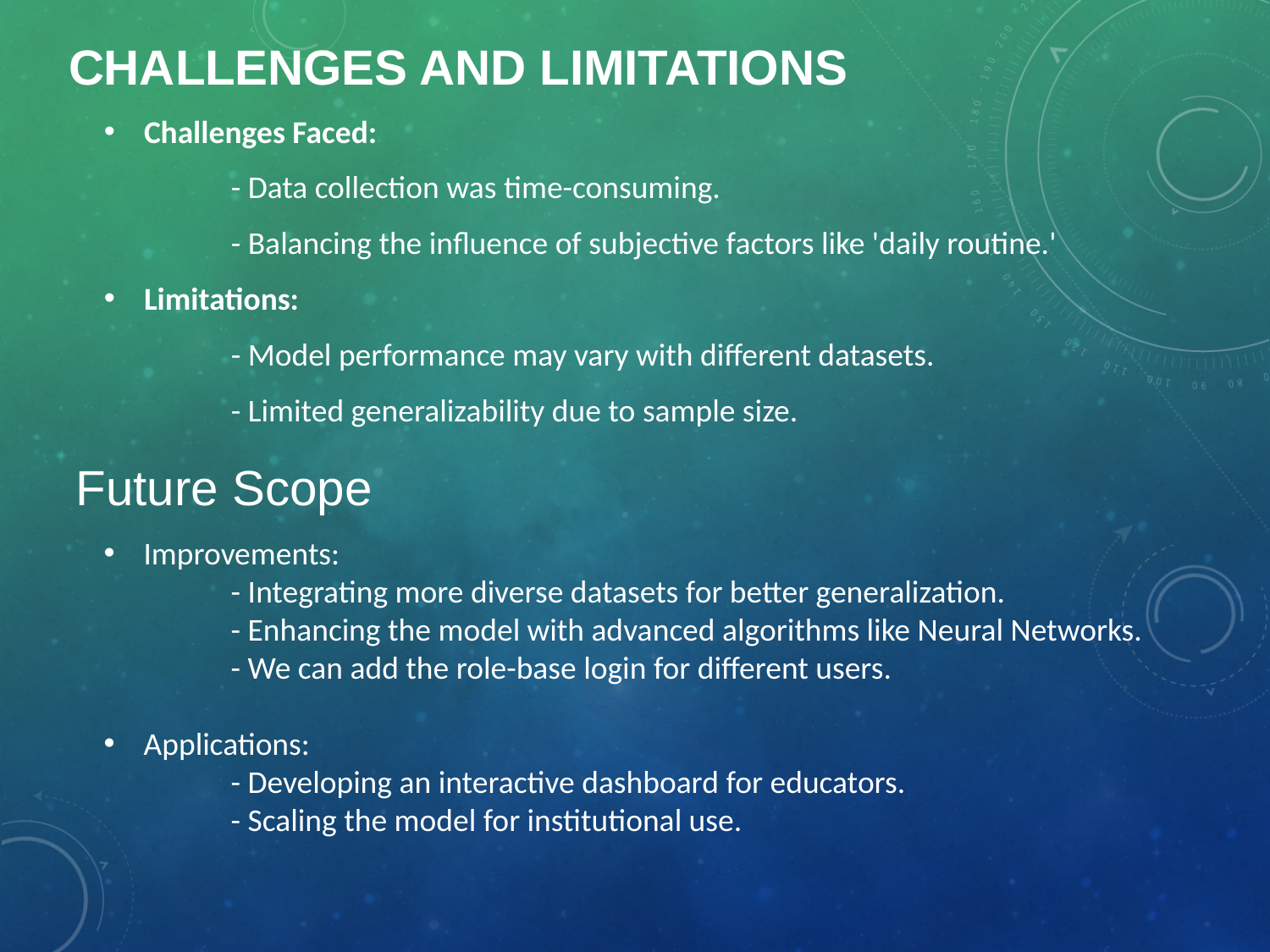

# Challenges and Limitations
Challenges Faced:
	- Data collection was time-consuming.
	- Balancing the influence of subjective factors like 'daily routine.'
Limitations:
	- Model performance may vary with different datasets.
	- Limited generalizability due to sample size.
Future Scope
Improvements:
	- Integrating more diverse datasets for better generalization.
	- Enhancing the model with advanced algorithms like Neural Networks.
	- We can add the role-base login for different users.

Applications:
	- Developing an interactive dashboard for educators.
	- Scaling the model for institutional use.